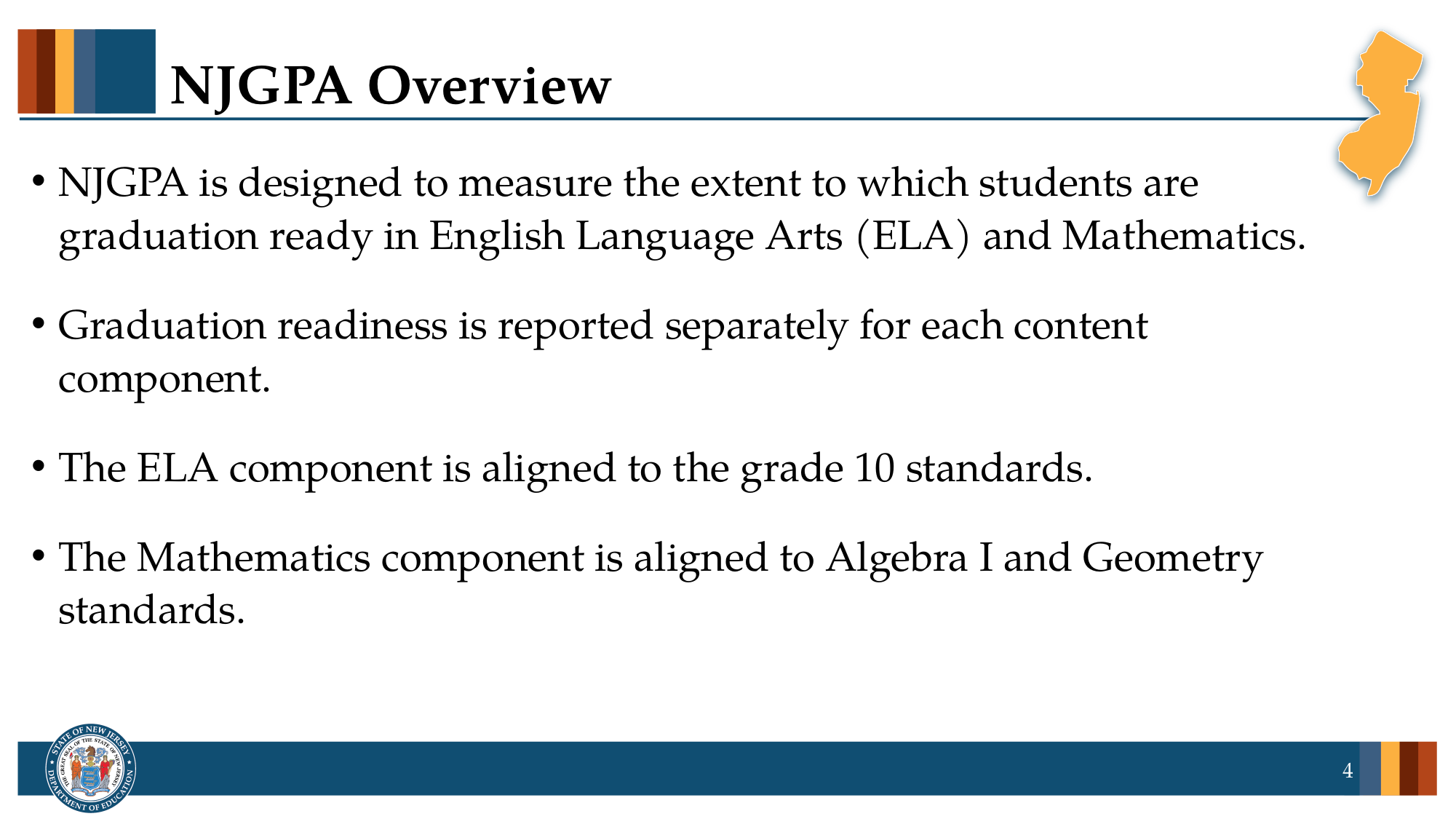

# NJGPA Overview
NJGPA is designed to measure the extent to which students are graduation ready in English Language Arts (ELA) and Mathematics.
Graduation readiness is reported separately for each content component.
The ELA component is aligned to the grade 10 standards.
The Mathematics component is aligned to Algebra I and Geometry standards.
4